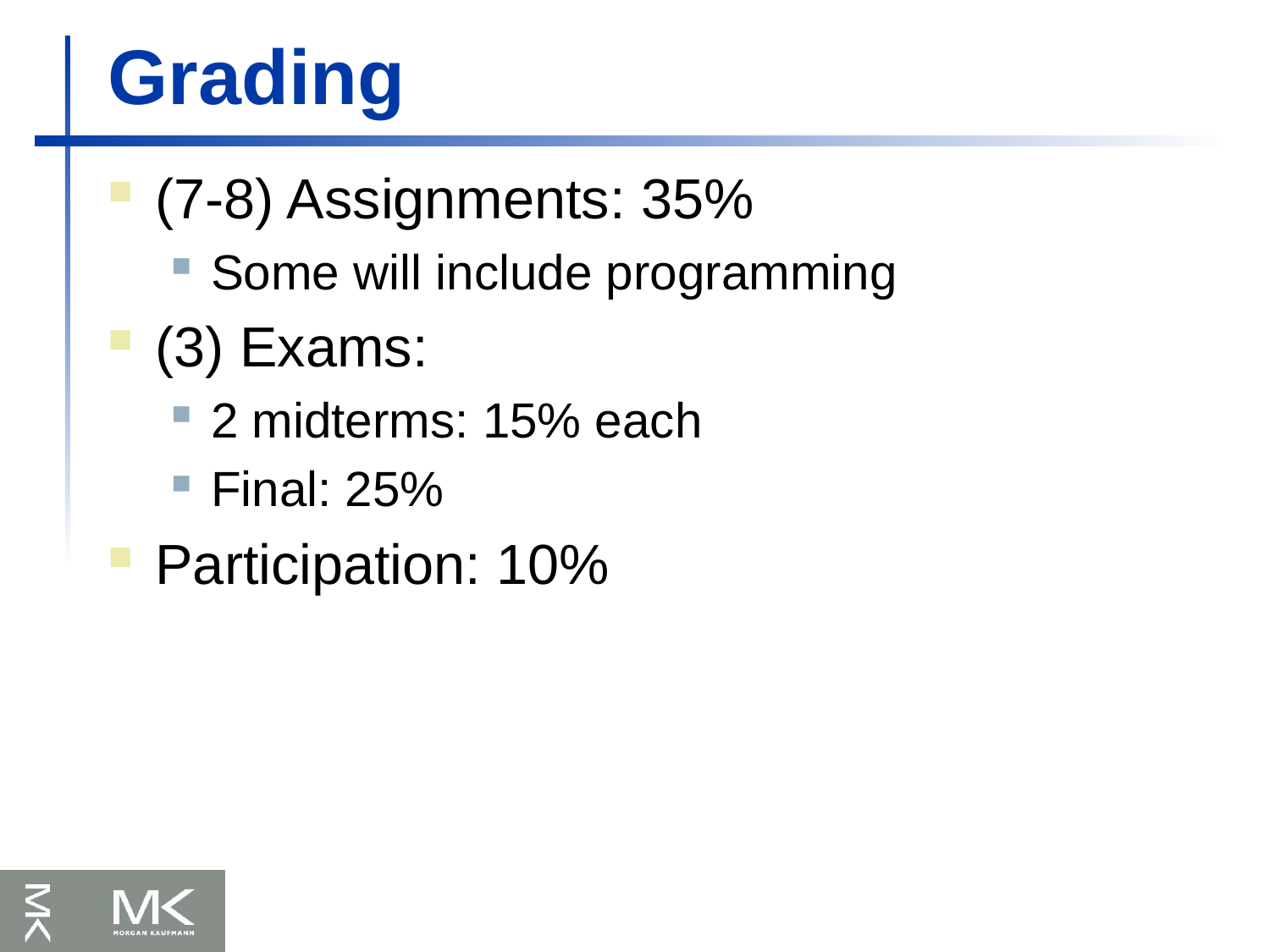

# Grading
(7-8) Assignments: 35%
Some will include programming
(3) Exams:
2 midterms: 15% each
Final: 25%
Participation: 10%